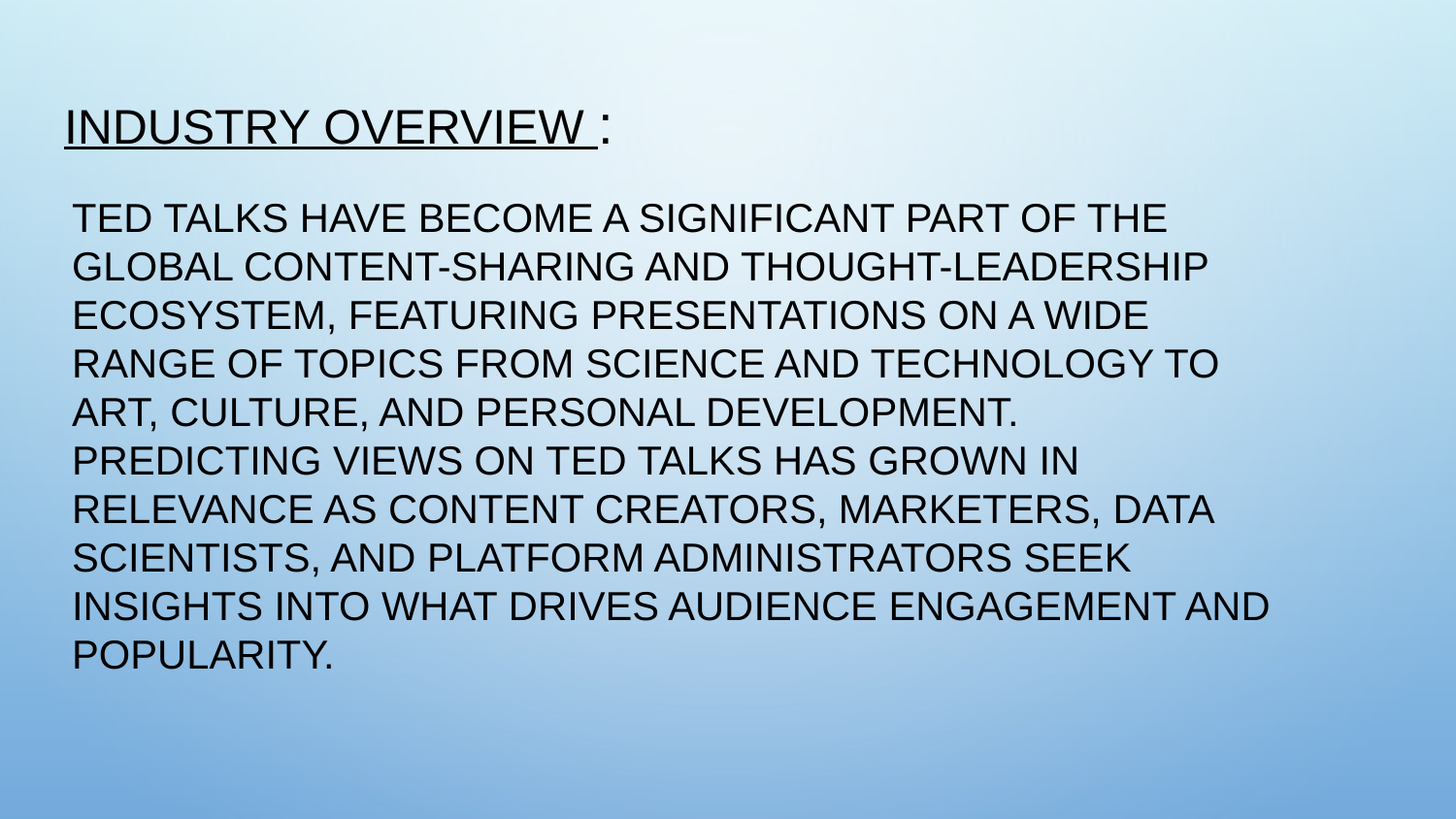

# Industry overview :
TED Talks have become a significant part of the global content-sharing and thought-leadership ecosystem, featuring presentations on a wide range of topics from science and technology to art, culture, and personal development. Predicting views on TED Talks has grown in relevance as content creators, marketers, data scientists, and platform administrators seek insights into what drives audience engagement and popularity.